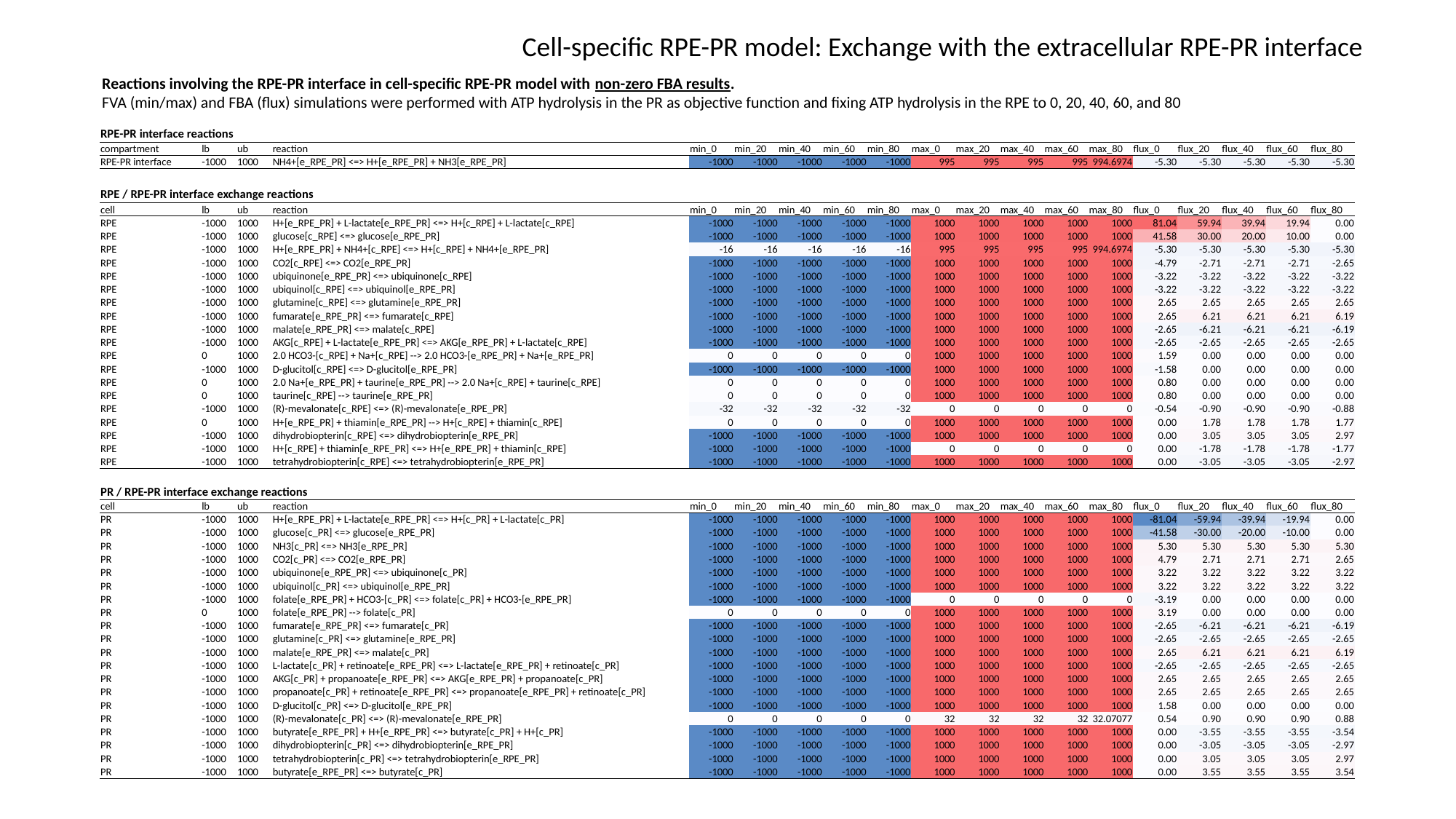

Cell-specific RPE-PR model: Exchange with the extracellular RPE-PR interface
Reactions involving the RPE-PR interface in cell-specific RPE-PR model with non-zero FBA results.
FVA (min/max) and FBA (flux) simulations were performed with ATP hydrolysis in the PR as objective function and fixing ATP hydrolysis in the RPE to 0, 20, 40, 60, and 80
| RPE-PR interface reactions |  |  |  |  |  |  |  |  |  |  |  |  |  |  |  |  |  |  |
| --- | --- | --- | --- | --- | --- | --- | --- | --- | --- | --- | --- | --- | --- | --- | --- | --- | --- | --- |
| compartment | lb | ub | reaction | min\_0 | min\_20 | min\_40 | min\_60 | min\_80 | max\_0 | max\_20 | max\_40 | max\_60 | max\_80 | flux\_0 | flux\_20 | flux\_40 | flux\_60 | flux\_80 |
| RPE-PR interface | -1000 | 1000 | NH4+[e\_RPE\_PR] <=> H+[e\_RPE\_PR] + NH3[e\_RPE\_PR] | -1000 | -1000 | -1000 | -1000 | -1000 | 995 | 995 | 995 | 995 | 994.6974 | -5.30 | -5.30 | -5.30 | -5.30 | -5.30 |
| RPE / RPE-PR interface exchange reactions |  |  |  |  |  |  |  |  |  |  |  |  |  |  |  |  |  |  |
| --- | --- | --- | --- | --- | --- | --- | --- | --- | --- | --- | --- | --- | --- | --- | --- | --- | --- | --- |
| cell | lb | ub | reaction | min\_0 | min\_20 | min\_40 | min\_60 | min\_80 | max\_0 | max\_20 | max\_40 | max\_60 | max\_80 | flux\_0 | flux\_20 | flux\_40 | flux\_60 | flux\_80 |
| RPE | -1000 | 1000 | H+[e\_RPE\_PR] + L-lactate[e\_RPE\_PR] <=> H+[c\_RPE] + L-lactate[c\_RPE] | -1000 | -1000 | -1000 | -1000 | -1000 | 1000 | 1000 | 1000 | 1000 | 1000 | 81.04 | 59.94 | 39.94 | 19.94 | 0.00 |
| RPE | -1000 | 1000 | glucose[c\_RPE] <=> glucose[e\_RPE\_PR] | -1000 | -1000 | -1000 | -1000 | -1000 | 1000 | 1000 | 1000 | 1000 | 1000 | 41.58 | 30.00 | 20.00 | 10.00 | 0.00 |
| RPE | -1000 | 1000 | H+[e\_RPE\_PR] + NH4+[c\_RPE] <=> H+[c\_RPE] + NH4+[e\_RPE\_PR] | -16 | -16 | -16 | -16 | -16 | 995 | 995 | 995 | 995 | 994.6974 | -5.30 | -5.30 | -5.30 | -5.30 | -5.30 |
| RPE | -1000 | 1000 | CO2[c\_RPE] <=> CO2[e\_RPE\_PR] | -1000 | -1000 | -1000 | -1000 | -1000 | 1000 | 1000 | 1000 | 1000 | 1000 | -4.79 | -2.71 | -2.71 | -2.71 | -2.65 |
| RPE | -1000 | 1000 | ubiquinone[e\_RPE\_PR] <=> ubiquinone[c\_RPE] | -1000 | -1000 | -1000 | -1000 | -1000 | 1000 | 1000 | 1000 | 1000 | 1000 | -3.22 | -3.22 | -3.22 | -3.22 | -3.22 |
| RPE | -1000 | 1000 | ubiquinol[c\_RPE] <=> ubiquinol[e\_RPE\_PR] | -1000 | -1000 | -1000 | -1000 | -1000 | 1000 | 1000 | 1000 | 1000 | 1000 | -3.22 | -3.22 | -3.22 | -3.22 | -3.22 |
| RPE | -1000 | 1000 | glutamine[c\_RPE] <=> glutamine[e\_RPE\_PR] | -1000 | -1000 | -1000 | -1000 | -1000 | 1000 | 1000 | 1000 | 1000 | 1000 | 2.65 | 2.65 | 2.65 | 2.65 | 2.65 |
| RPE | -1000 | 1000 | fumarate[e\_RPE\_PR] <=> fumarate[c\_RPE] | -1000 | -1000 | -1000 | -1000 | -1000 | 1000 | 1000 | 1000 | 1000 | 1000 | 2.65 | 6.21 | 6.21 | 6.21 | 6.19 |
| RPE | -1000 | 1000 | malate[e\_RPE\_PR] <=> malate[c\_RPE] | -1000 | -1000 | -1000 | -1000 | -1000 | 1000 | 1000 | 1000 | 1000 | 1000 | -2.65 | -6.21 | -6.21 | -6.21 | -6.19 |
| RPE | -1000 | 1000 | AKG[c\_RPE] + L-lactate[e\_RPE\_PR] <=> AKG[e\_RPE\_PR] + L-lactate[c\_RPE] | -1000 | -1000 | -1000 | -1000 | -1000 | 1000 | 1000 | 1000 | 1000 | 1000 | -2.65 | -2.65 | -2.65 | -2.65 | -2.65 |
| RPE | 0 | 1000 | 2.0 HCO3-[c\_RPE] + Na+[c\_RPE] --> 2.0 HCO3-[e\_RPE\_PR] + Na+[e\_RPE\_PR] | 0 | 0 | 0 | 0 | 0 | 1000 | 1000 | 1000 | 1000 | 1000 | 1.59 | 0.00 | 0.00 | 0.00 | 0.00 |
| RPE | -1000 | 1000 | D-glucitol[c\_RPE] <=> D-glucitol[e\_RPE\_PR] | -1000 | -1000 | -1000 | -1000 | -1000 | 1000 | 1000 | 1000 | 1000 | 1000 | -1.58 | 0.00 | 0.00 | 0.00 | 0.00 |
| RPE | 0 | 1000 | 2.0 Na+[e\_RPE\_PR] + taurine[e\_RPE\_PR] --> 2.0 Na+[c\_RPE] + taurine[c\_RPE] | 0 | 0 | 0 | 0 | 0 | 1000 | 1000 | 1000 | 1000 | 1000 | 0.80 | 0.00 | 0.00 | 0.00 | 0.00 |
| RPE | 0 | 1000 | taurine[c\_RPE] --> taurine[e\_RPE\_PR] | 0 | 0 | 0 | 0 | 0 | 1000 | 1000 | 1000 | 1000 | 1000 | 0.80 | 0.00 | 0.00 | 0.00 | 0.00 |
| RPE | -1000 | 1000 | (R)-mevalonate[c\_RPE] <=> (R)-mevalonate[e\_RPE\_PR] | -32 | -32 | -32 | -32 | -32 | 0 | 0 | 0 | 0 | 0 | -0.54 | -0.90 | -0.90 | -0.90 | -0.88 |
| RPE | 0 | 1000 | H+[e\_RPE\_PR] + thiamin[e\_RPE\_PR] --> H+[c\_RPE] + thiamin[c\_RPE] | 0 | 0 | 0 | 0 | 0 | 1000 | 1000 | 1000 | 1000 | 1000 | 0.00 | 1.78 | 1.78 | 1.78 | 1.77 |
| RPE | -1000 | 1000 | dihydrobiopterin[c\_RPE] <=> dihydrobiopterin[e\_RPE\_PR] | -1000 | -1000 | -1000 | -1000 | -1000 | 1000 | 1000 | 1000 | 1000 | 1000 | 0.00 | 3.05 | 3.05 | 3.05 | 2.97 |
| RPE | -1000 | 1000 | H+[c\_RPE] + thiamin[e\_RPE\_PR] <=> H+[e\_RPE\_PR] + thiamin[c\_RPE] | -1000 | -1000 | -1000 | -1000 | -1000 | 0 | 0 | 0 | 0 | 0 | 0.00 | -1.78 | -1.78 | -1.78 | -1.77 |
| RPE | -1000 | 1000 | tetrahydrobiopterin[c\_RPE] <=> tetrahydrobiopterin[e\_RPE\_PR] | -1000 | -1000 | -1000 | -1000 | -1000 | 1000 | 1000 | 1000 | 1000 | 1000 | 0.00 | -3.05 | -3.05 | -3.05 | -2.97 |
| PR / RPE-PR interface exchange reactions |  |  |  |  |  |  |  |  |  |  |  |  |  |  |  |  |  |  |
| --- | --- | --- | --- | --- | --- | --- | --- | --- | --- | --- | --- | --- | --- | --- | --- | --- | --- | --- |
| cell | lb | ub | reaction | min\_0 | min\_20 | min\_40 | min\_60 | min\_80 | max\_0 | max\_20 | max\_40 | max\_60 | max\_80 | flux\_0 | flux\_20 | flux\_40 | flux\_60 | flux\_80 |
| PR | -1000 | 1000 | H+[e\_RPE\_PR] + L-lactate[e\_RPE\_PR] <=> H+[c\_PR] + L-lactate[c\_PR] | -1000 | -1000 | -1000 | -1000 | -1000 | 1000 | 1000 | 1000 | 1000 | 1000 | -81.04 | -59.94 | -39.94 | -19.94 | 0.00 |
| PR | -1000 | 1000 | glucose[c\_PR] <=> glucose[e\_RPE\_PR] | -1000 | -1000 | -1000 | -1000 | -1000 | 1000 | 1000 | 1000 | 1000 | 1000 | -41.58 | -30.00 | -20.00 | -10.00 | 0.00 |
| PR | -1000 | 1000 | NH3[c\_PR] <=> NH3[e\_RPE\_PR] | -1000 | -1000 | -1000 | -1000 | -1000 | 1000 | 1000 | 1000 | 1000 | 1000 | 5.30 | 5.30 | 5.30 | 5.30 | 5.30 |
| PR | -1000 | 1000 | CO2[c\_PR] <=> CO2[e\_RPE\_PR] | -1000 | -1000 | -1000 | -1000 | -1000 | 1000 | 1000 | 1000 | 1000 | 1000 | 4.79 | 2.71 | 2.71 | 2.71 | 2.65 |
| PR | -1000 | 1000 | ubiquinone[e\_RPE\_PR] <=> ubiquinone[c\_PR] | -1000 | -1000 | -1000 | -1000 | -1000 | 1000 | 1000 | 1000 | 1000 | 1000 | 3.22 | 3.22 | 3.22 | 3.22 | 3.22 |
| PR | -1000 | 1000 | ubiquinol[c\_PR] <=> ubiquinol[e\_RPE\_PR] | -1000 | -1000 | -1000 | -1000 | -1000 | 1000 | 1000 | 1000 | 1000 | 1000 | 3.22 | 3.22 | 3.22 | 3.22 | 3.22 |
| PR | -1000 | 1000 | folate[e\_RPE\_PR] + HCO3-[c\_PR] <=> folate[c\_PR] + HCO3-[e\_RPE\_PR] | -1000 | -1000 | -1000 | -1000 | -1000 | 0 | 0 | 0 | 0 | 0 | -3.19 | 0.00 | 0.00 | 0.00 | 0.00 |
| PR | 0 | 1000 | folate[e\_RPE\_PR] --> folate[c\_PR] | 0 | 0 | 0 | 0 | 0 | 1000 | 1000 | 1000 | 1000 | 1000 | 3.19 | 0.00 | 0.00 | 0.00 | 0.00 |
| PR | -1000 | 1000 | fumarate[e\_RPE\_PR] <=> fumarate[c\_PR] | -1000 | -1000 | -1000 | -1000 | -1000 | 1000 | 1000 | 1000 | 1000 | 1000 | -2.65 | -6.21 | -6.21 | -6.21 | -6.19 |
| PR | -1000 | 1000 | glutamine[c\_PR] <=> glutamine[e\_RPE\_PR] | -1000 | -1000 | -1000 | -1000 | -1000 | 1000 | 1000 | 1000 | 1000 | 1000 | -2.65 | -2.65 | -2.65 | -2.65 | -2.65 |
| PR | -1000 | 1000 | malate[e\_RPE\_PR] <=> malate[c\_PR] | -1000 | -1000 | -1000 | -1000 | -1000 | 1000 | 1000 | 1000 | 1000 | 1000 | 2.65 | 6.21 | 6.21 | 6.21 | 6.19 |
| PR | -1000 | 1000 | L-lactate[c\_PR] + retinoate[e\_RPE\_PR] <=> L-lactate[e\_RPE\_PR] + retinoate[c\_PR] | -1000 | -1000 | -1000 | -1000 | -1000 | 1000 | 1000 | 1000 | 1000 | 1000 | -2.65 | -2.65 | -2.65 | -2.65 | -2.65 |
| PR | -1000 | 1000 | AKG[c\_PR] + propanoate[e\_RPE\_PR] <=> AKG[e\_RPE\_PR] + propanoate[c\_PR] | -1000 | -1000 | -1000 | -1000 | -1000 | 1000 | 1000 | 1000 | 1000 | 1000 | 2.65 | 2.65 | 2.65 | 2.65 | 2.65 |
| PR | -1000 | 1000 | propanoate[c\_PR] + retinoate[e\_RPE\_PR] <=> propanoate[e\_RPE\_PR] + retinoate[c\_PR] | -1000 | -1000 | -1000 | -1000 | -1000 | 1000 | 1000 | 1000 | 1000 | 1000 | 2.65 | 2.65 | 2.65 | 2.65 | 2.65 |
| PR | -1000 | 1000 | D-glucitol[c\_PR] <=> D-glucitol[e\_RPE\_PR] | -1000 | -1000 | -1000 | -1000 | -1000 | 1000 | 1000 | 1000 | 1000 | 1000 | 1.58 | 0.00 | 0.00 | 0.00 | 0.00 |
| PR | -1000 | 1000 | (R)-mevalonate[c\_PR] <=> (R)-mevalonate[e\_RPE\_PR] | 0 | 0 | 0 | 0 | 0 | 32 | 32 | 32 | 32 | 32.07077 | 0.54 | 0.90 | 0.90 | 0.90 | 0.88 |
| PR | -1000 | 1000 | butyrate[e\_RPE\_PR] + H+[e\_RPE\_PR] <=> butyrate[c\_PR] + H+[c\_PR] | -1000 | -1000 | -1000 | -1000 | -1000 | 1000 | 1000 | 1000 | 1000 | 1000 | 0.00 | -3.55 | -3.55 | -3.55 | -3.54 |
| PR | -1000 | 1000 | dihydrobiopterin[c\_PR] <=> dihydrobiopterin[e\_RPE\_PR] | -1000 | -1000 | -1000 | -1000 | -1000 | 1000 | 1000 | 1000 | 1000 | 1000 | 0.00 | -3.05 | -3.05 | -3.05 | -2.97 |
| PR | -1000 | 1000 | tetrahydrobiopterin[c\_PR] <=> tetrahydrobiopterin[e\_RPE\_PR] | -1000 | -1000 | -1000 | -1000 | -1000 | 1000 | 1000 | 1000 | 1000 | 1000 | 0.00 | 3.05 | 3.05 | 3.05 | 2.97 |
| PR | -1000 | 1000 | butyrate[e\_RPE\_PR] <=> butyrate[c\_PR] | -1000 | -1000 | -1000 | -1000 | -1000 | 1000 | 1000 | 1000 | 1000 | 1000 | 0.00 | 3.55 | 3.55 | 3.55 | 3.54 |